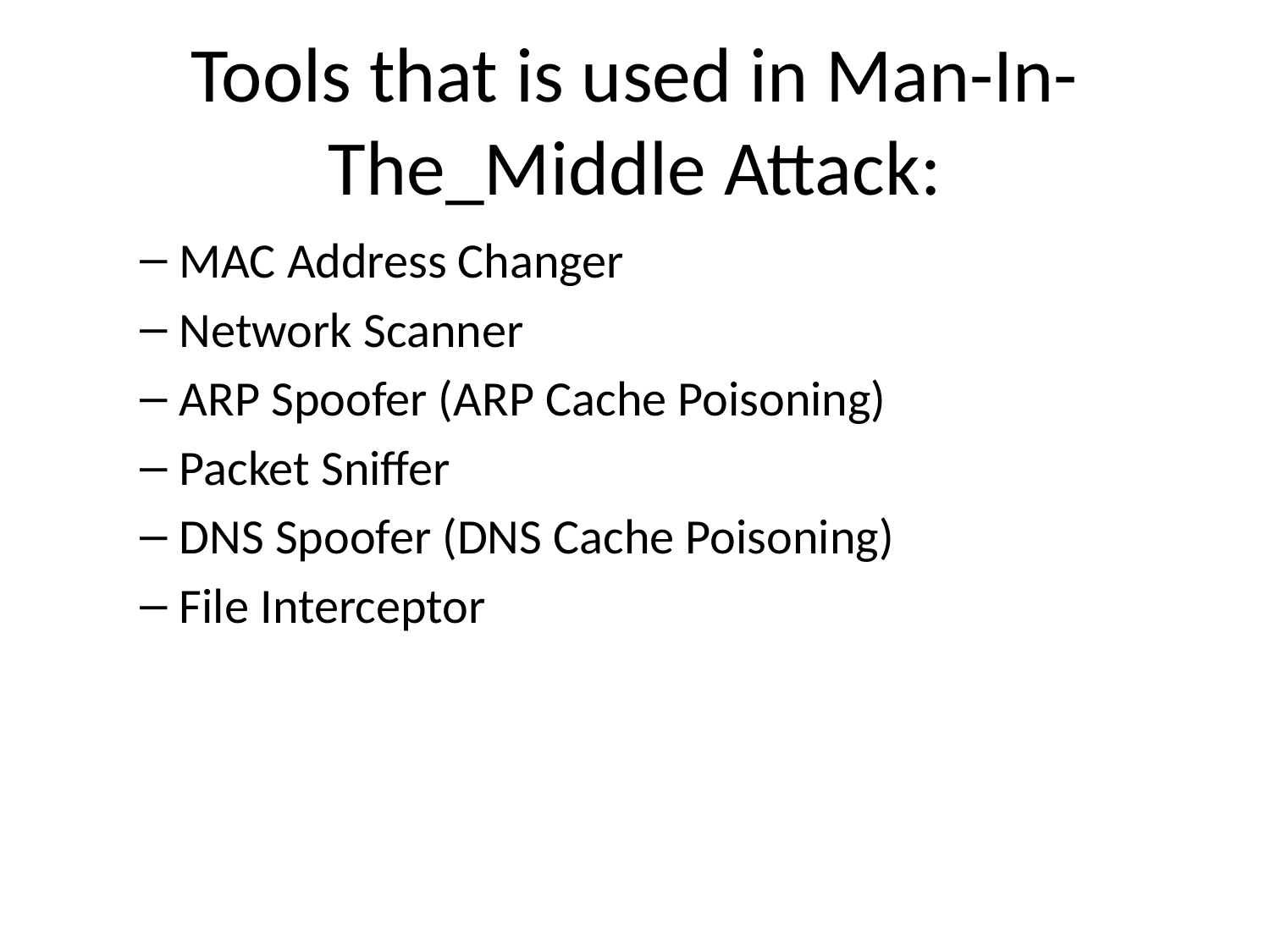

# Tools that is used in Man-In-The_Middle Attack:
MAC Address Changer
Network Scanner
ARP Spoofer (ARP Cache Poisoning)
Packet Sniffer
DNS Spoofer (DNS Cache Poisoning)
File Interceptor